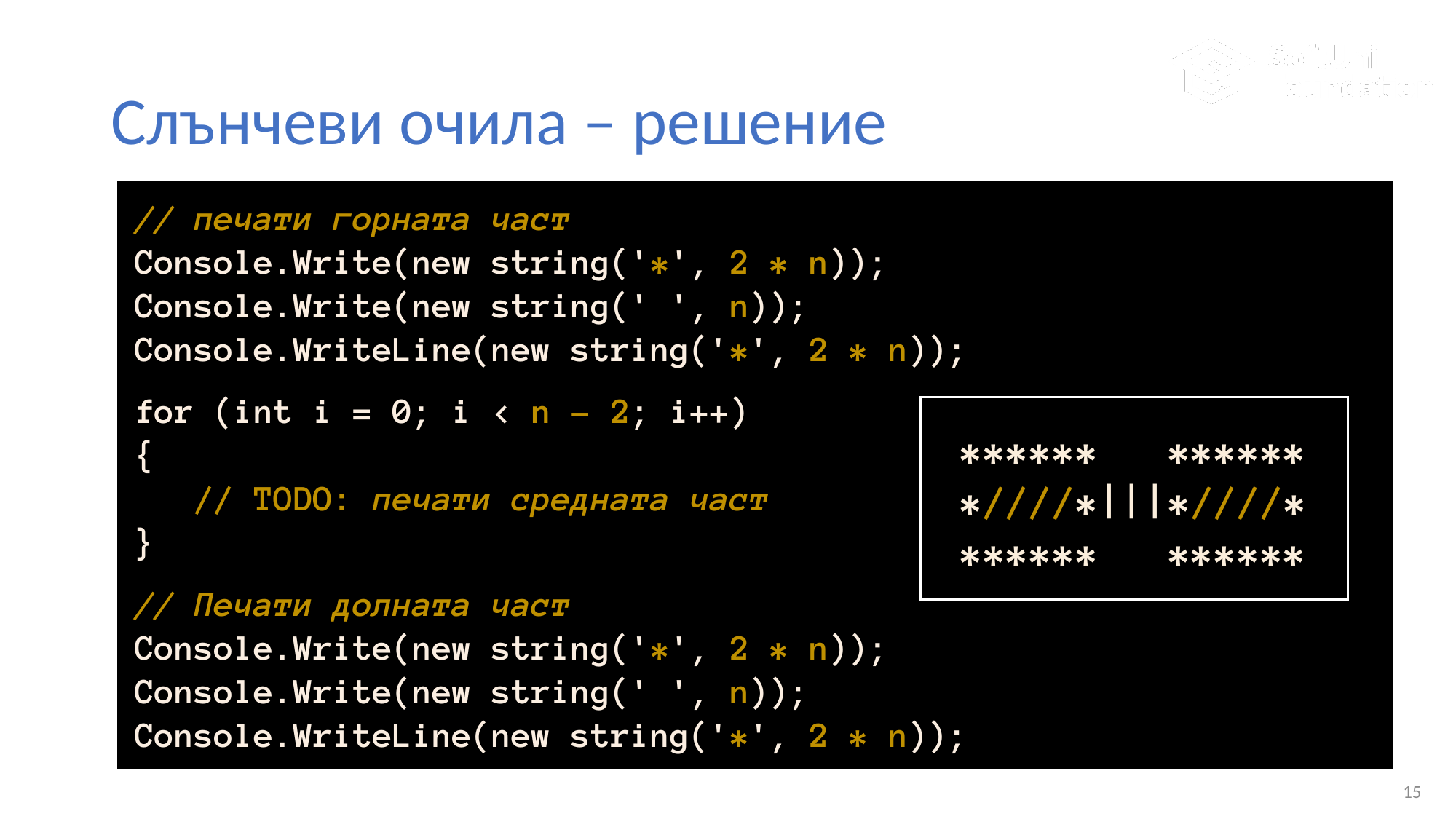

# Слънчеви очила – решение
// печати горната част
Console.Write(new string('*', 2 * n));
Console.Write(new string(' ', n));
Console.WriteLine(new string('*', 2 * n));
for (int i = 0; i < n - 2; i++)
{
   // TODO: печати средната част
}
// Печати долната част
Console.Write(new string('*', 2 * n));
Console.Write(new string(' ', n));
Console.WriteLine(new string('*', 2 * n));
******   ******
*////*|||*////*
******   ******
15